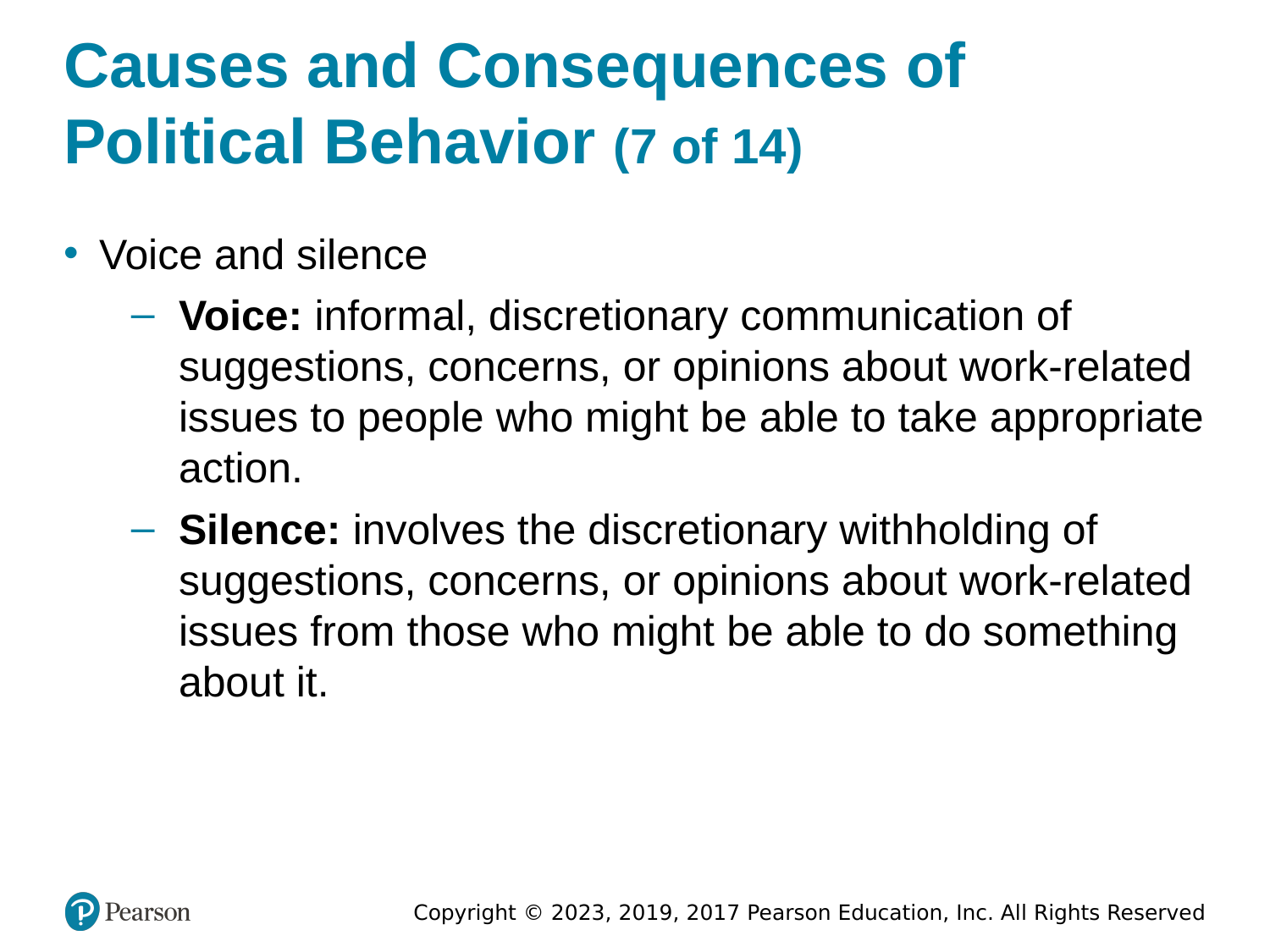

# Causes and Consequences of Political Behavior (7 of 14)
Voice and silence
Voice: informal, discretionary communication of suggestions, concerns, or opinions about work-related issues to people who might be able to take appropriate action.
Silence: involves the discretionary withholding of suggestions, concerns, or opinions about work-related issues from those who might be able to do something about it.